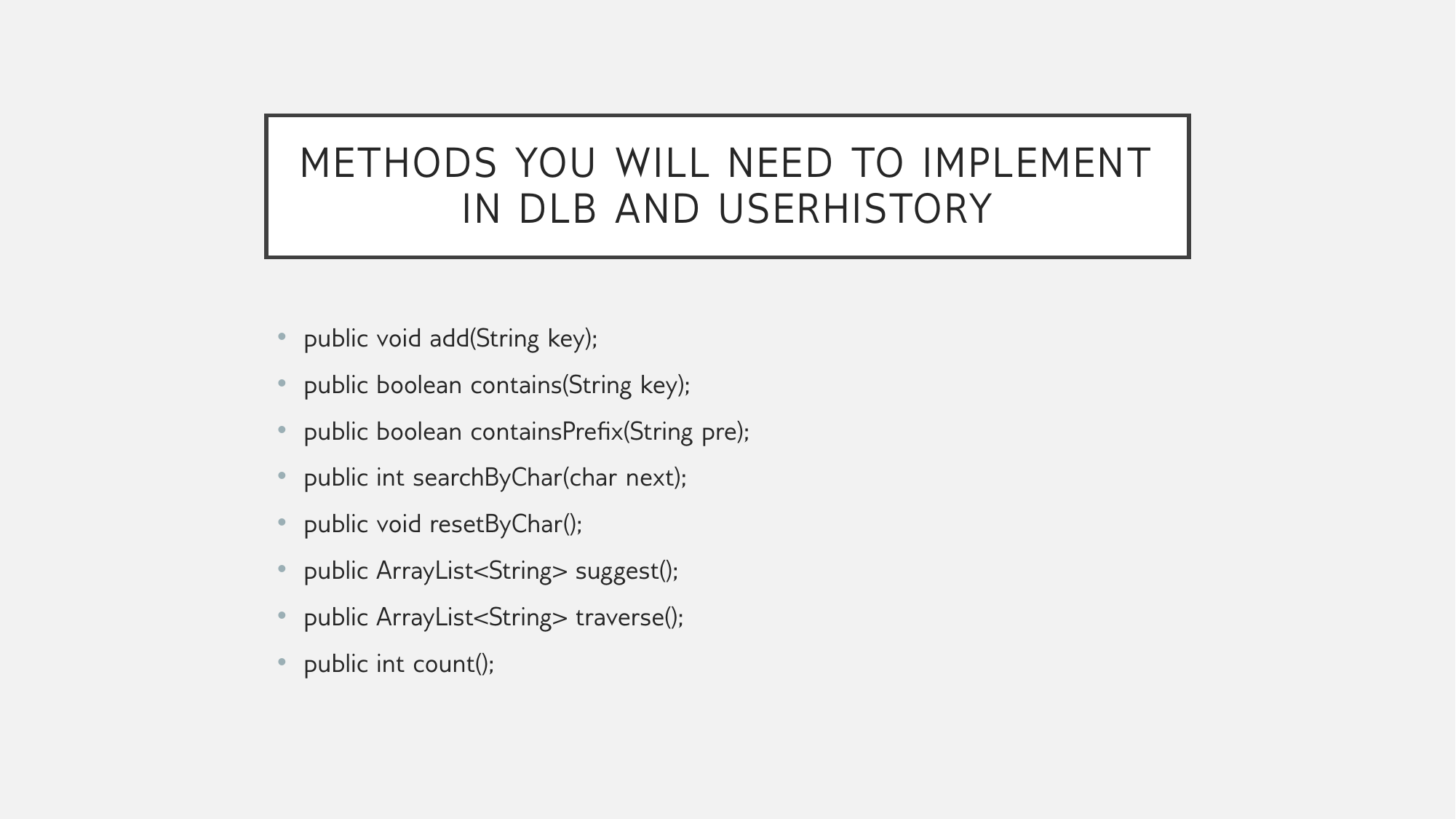

# Methods you will need to Implement in DLB and UserHistory
public void add(String key);
public boolean contains(String key);
public boolean containsPrefix(String pre);
public int searchByChar(char next);
public void resetByChar();
public ArrayList<String> suggest();
public ArrayList<String> traverse();
public int count();